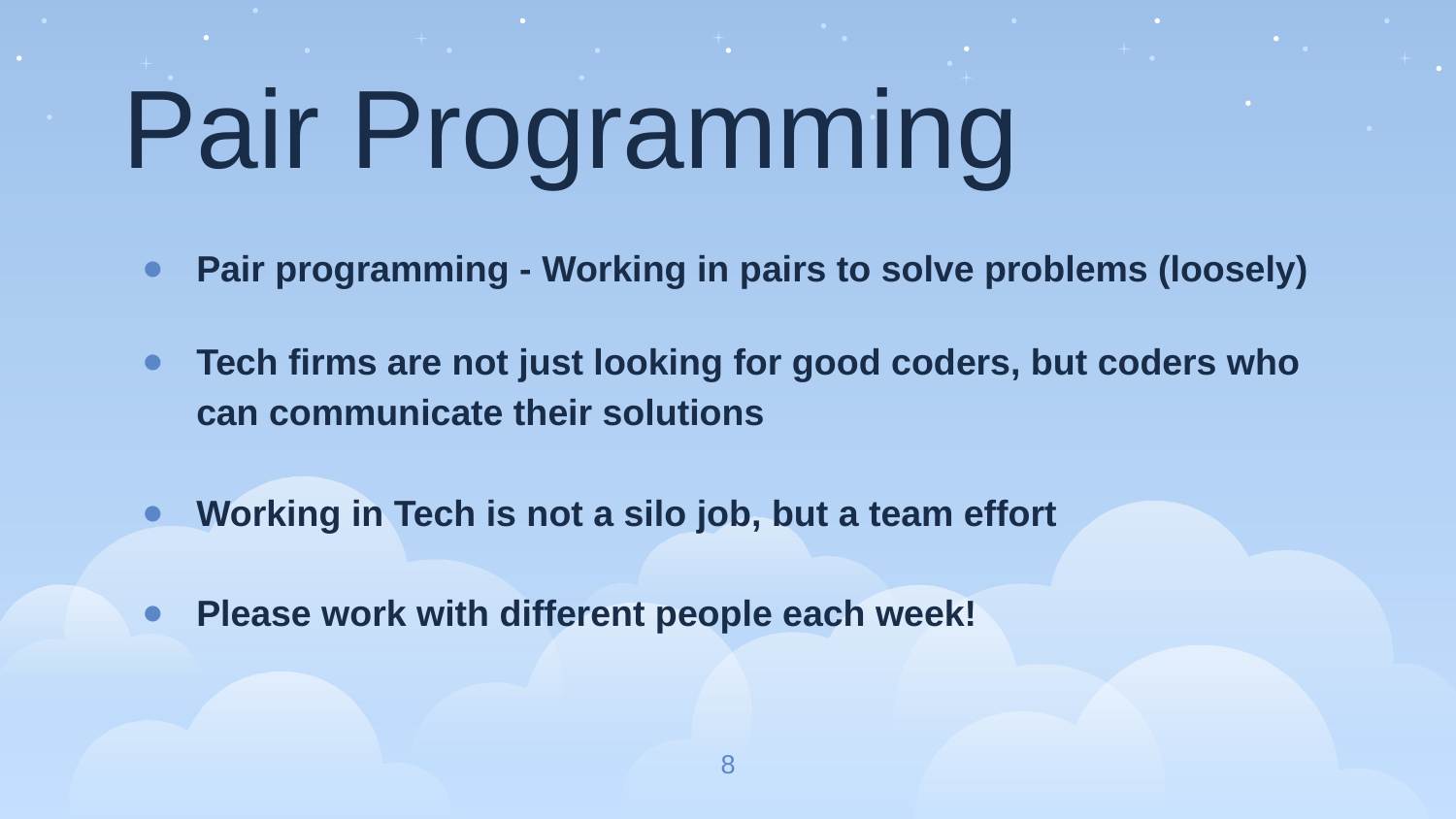

Pair Programming
Pair programming - Working in pairs to solve problems (loosely)
Tech firms are not just looking for good coders, but coders who can communicate their solutions
Working in Tech is not a silo job, but a team effort
Please work with different people each week!
8